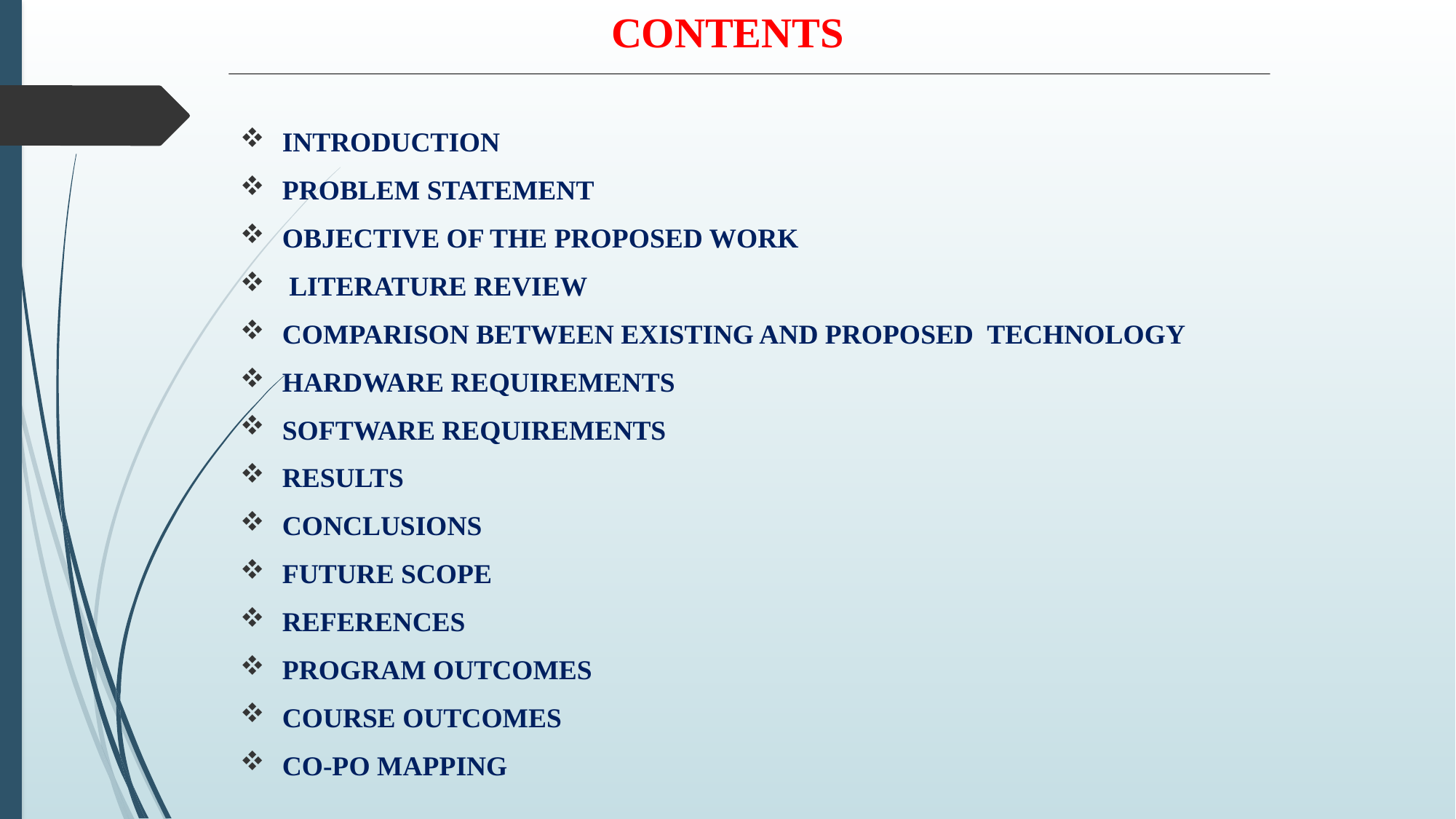

# CONTENTS
INTRODUCTION
PROBLEM STATEMENT
OBJECTIVE OF THE PROPOSED WORK
 LITERATURE REVIEW
COMPARISON BETWEEN EXISTING AND PROPOSED  TECHNOLOGY
HARDWARE REQUIREMENTS
SOFTWARE REQUIREMENTS
RESULTS
CONCLUSIONS
FUTURE SCOPE
REFERENCES
PROGRAM OUTCOMES
COURSE OUTCOMES
CO-PO MAPPING